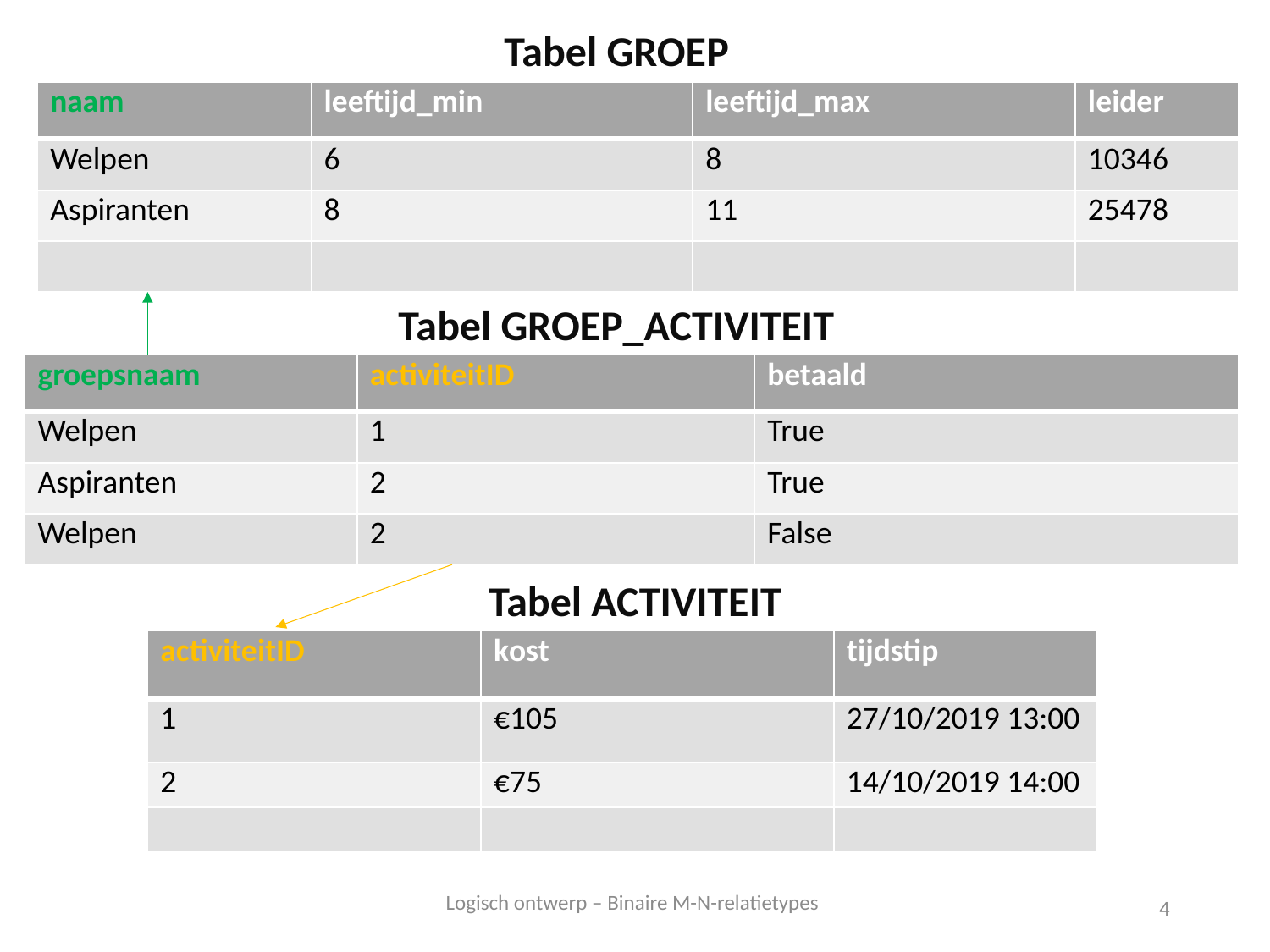

Tabel GROEP
| naam | leeftijd\_min | leeftijd\_max | leider |
| --- | --- | --- | --- |
| Welpen | 6 | 8 | 10346 |
| Aspiranten | 8 | 11 | 25478 |
|  |  |  |  |
Tabel GROEP_ACTIVITEIT
| groepsnaam | activiteitID | betaald |
| --- | --- | --- |
| Welpen | 1 | True |
| Aspiranten | 2 | True |
| Welpen | 2 | False |
Tabel ACTIVITEIT
| activiteitID | kost | tijdstip |
| --- | --- | --- |
| 1 | €105 | 27/10/2019 13:00 |
| 2 | €75 | 14/10/2019 14:00 |
|  |  |  |
Logisch ontwerp – Binaire M-N-relatietypes
4